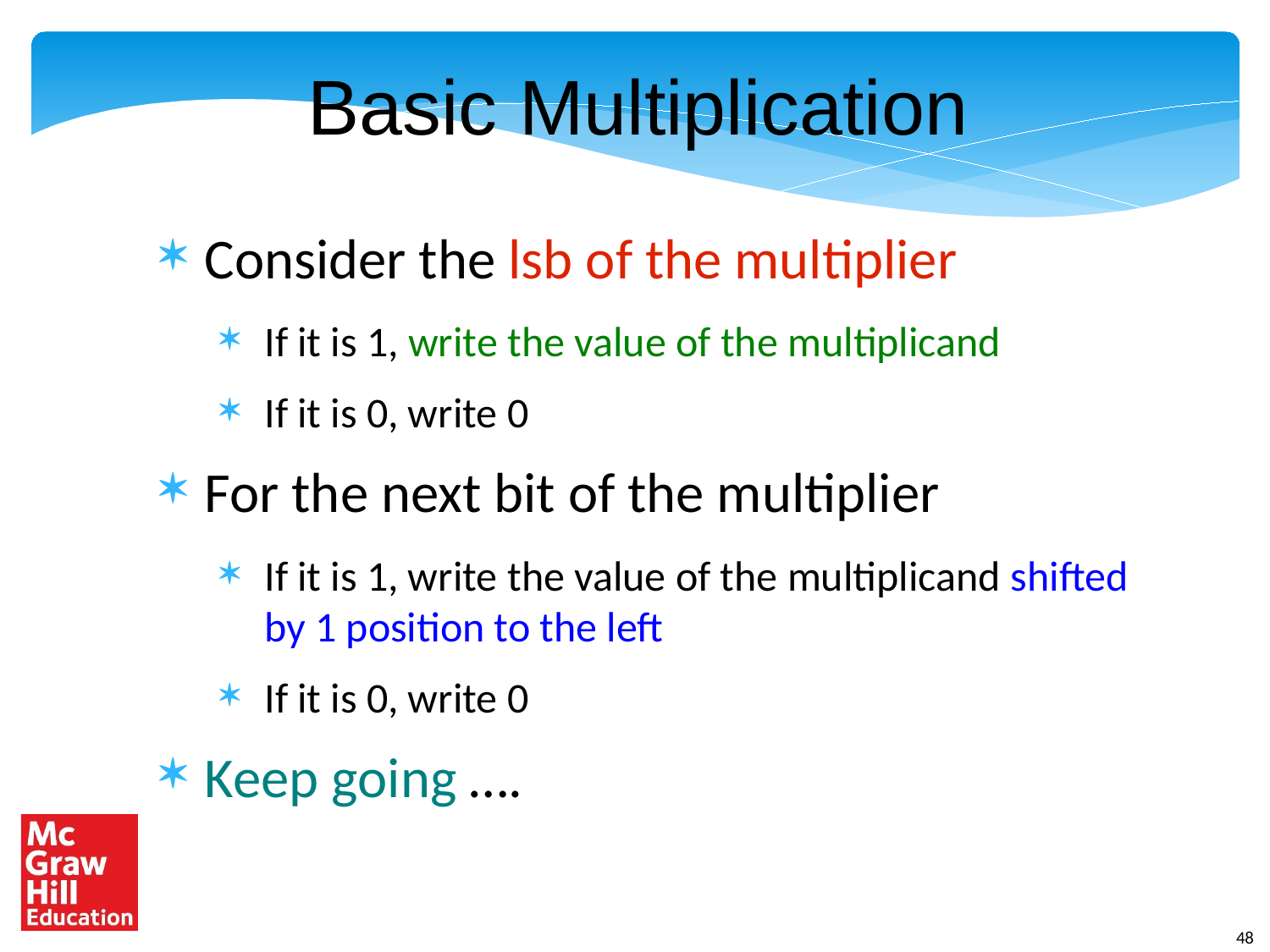

Basic Multiplication
Consider the lsb of the multiplier
If it is 1, write the value of the multiplicand
If it is 0, write 0
For the next bit of the multiplier
If it is 1, write the value of the multiplicand shifted by 1 position to the left
If it is 0, write 0
Keep going ….